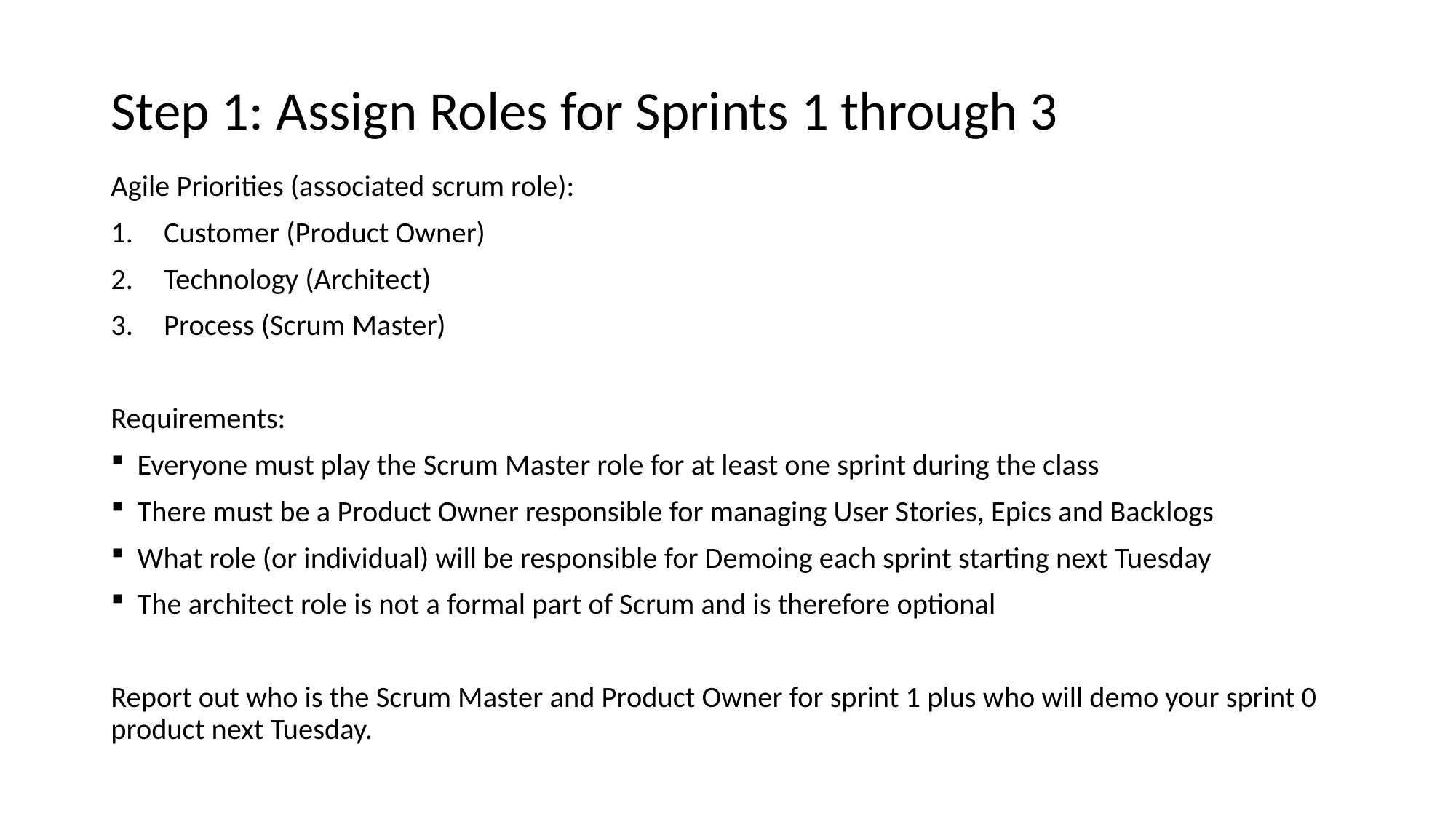

# Step 1: Assign Roles for Sprints 1 through 3
Agile Priorities (associated scrum role):
Customer (Product Owner)
Technology (Architect)
Process (Scrum Master)

Requirements:
Everyone must play the Scrum Master role for at least one sprint during the class
There must be a Product Owner responsible for managing User Stories, Epics and Backlogs
What role (or individual) will be responsible for Demoing each sprint starting next Tuesday
The architect role is not a formal part of Scrum and is therefore optional

Report out who is the Scrum Master and Product Owner for sprint 1 plus who will demo your sprint 0 product next Tuesday.